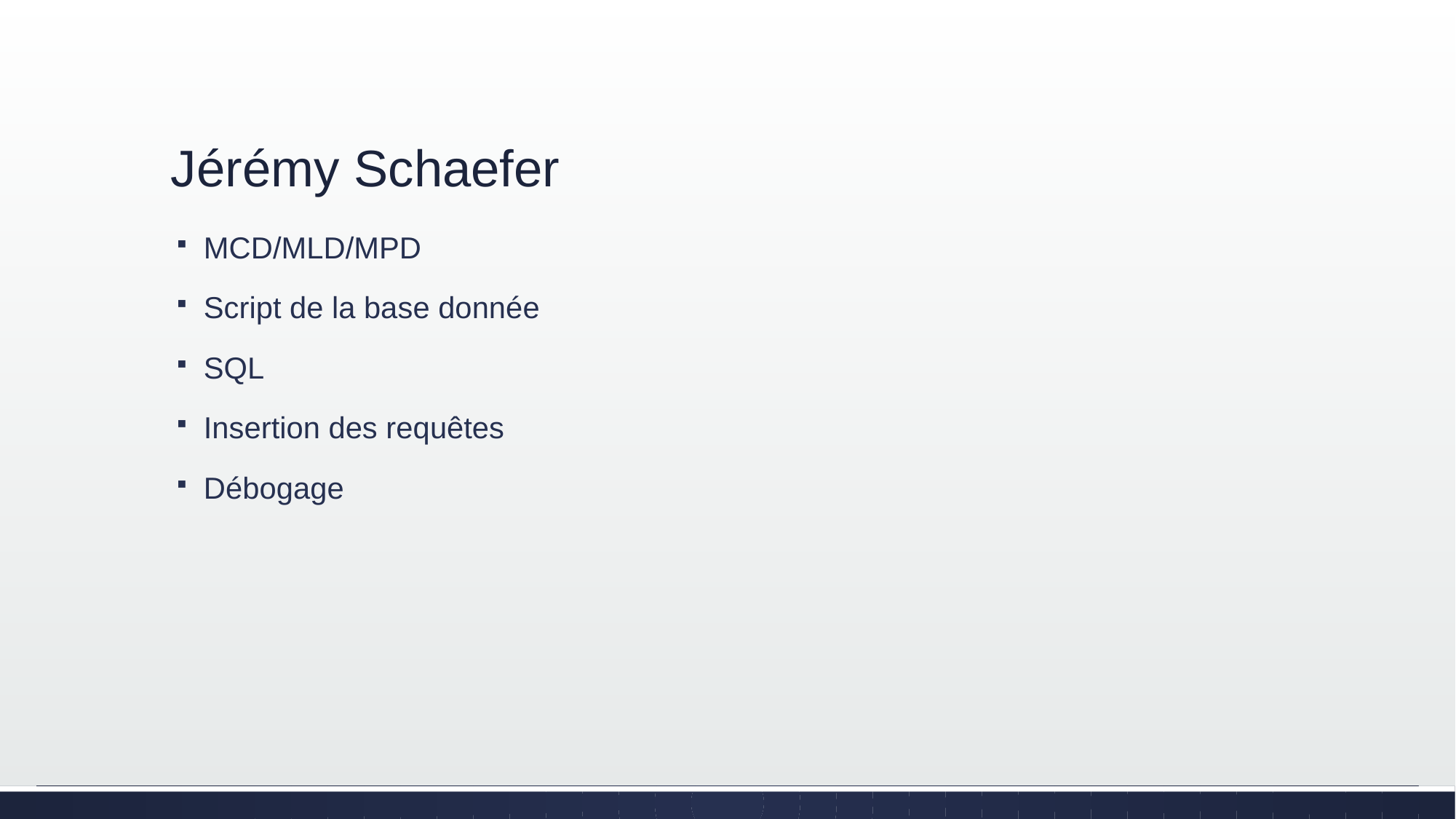

# Jérémy Schaefer
MCD/MLD/MPD
Script de la base donnée
SQL
Insertion des requêtes
Débogage